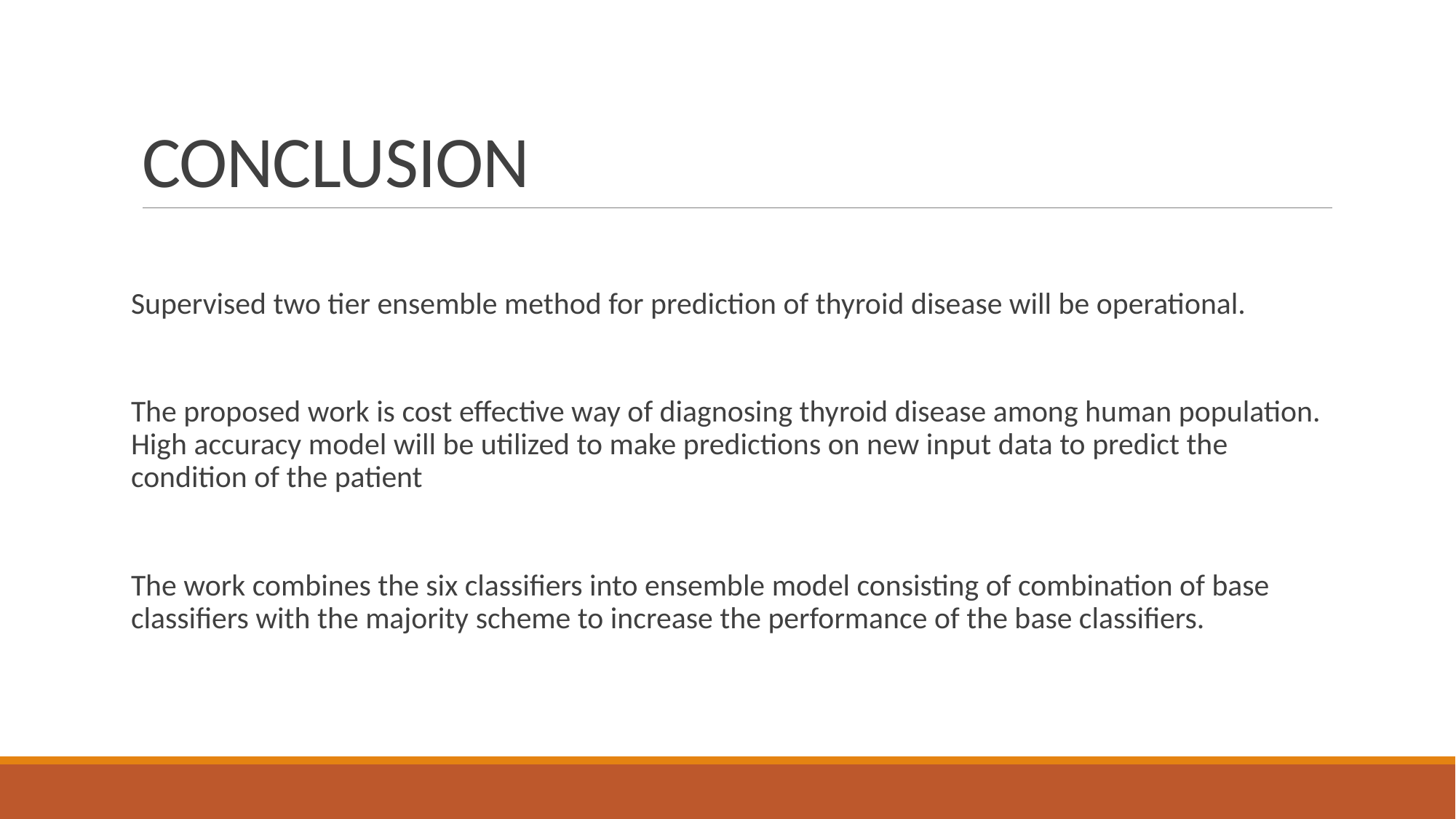

# CONCLUSION

Supervised two tier ensemble method for prediction of thyroid disease will be operational.

The proposed work is cost effective way of diagnosing thyroid disease among human population. High accuracy model will be utilized to make predictions on new input data to predict the condition of the patient

The work combines the six classifiers into ensemble model consisting of combination of base classifiers with the majority scheme to increase the performance of the base classifiers.